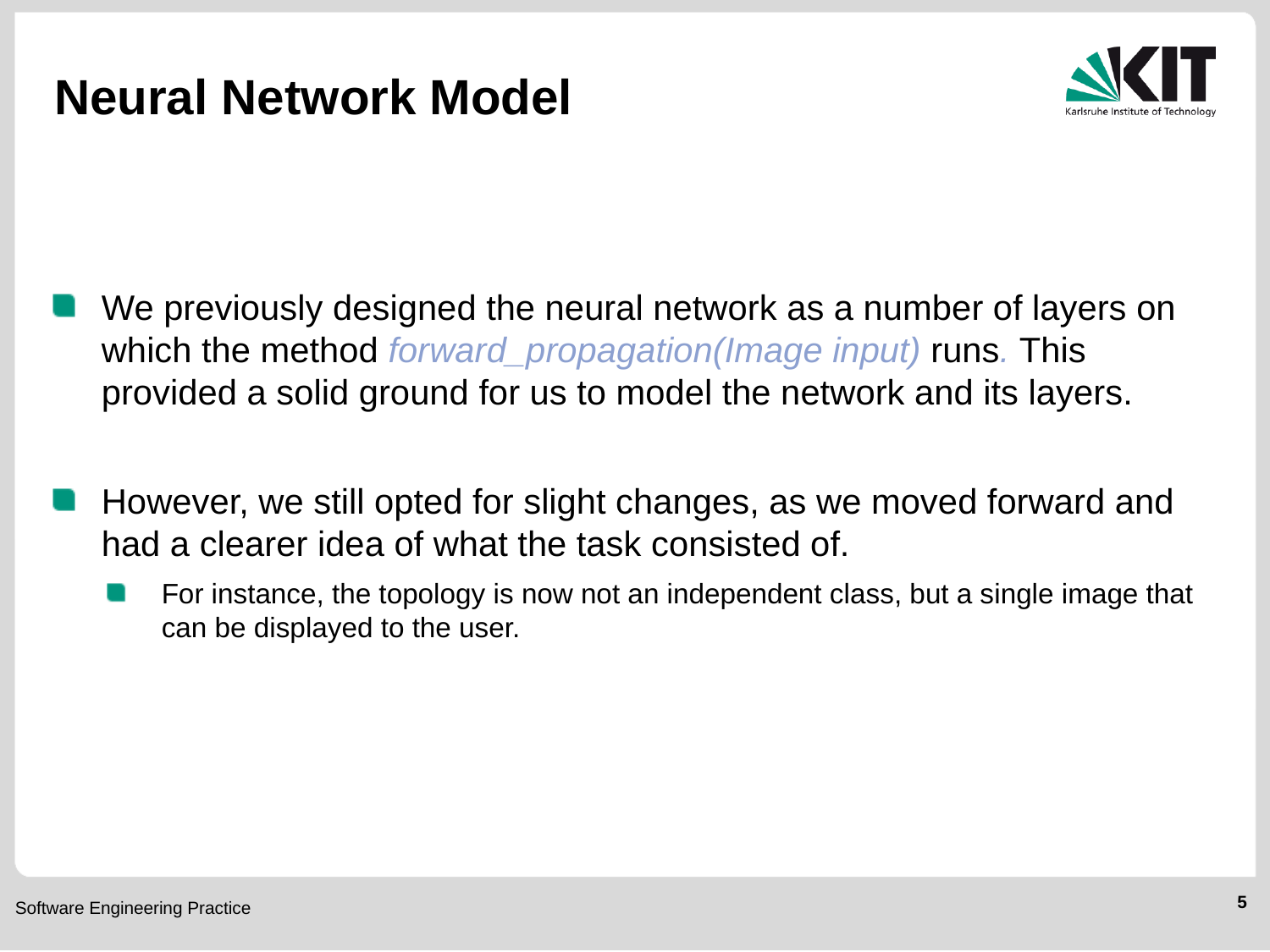

# Neural Network Model

We previously designed the neural network as a number of layers on which the method forward_propagation(Image input) runs. This provided a solid ground for us to model the network and its layers.

However, we still opted for slight changes, as we moved forward and had a clearer idea of what the task consisted of.
For instance, the topology is now not an independent class, but a single image that can be displayed to the user.
5
Software Engineering Practice